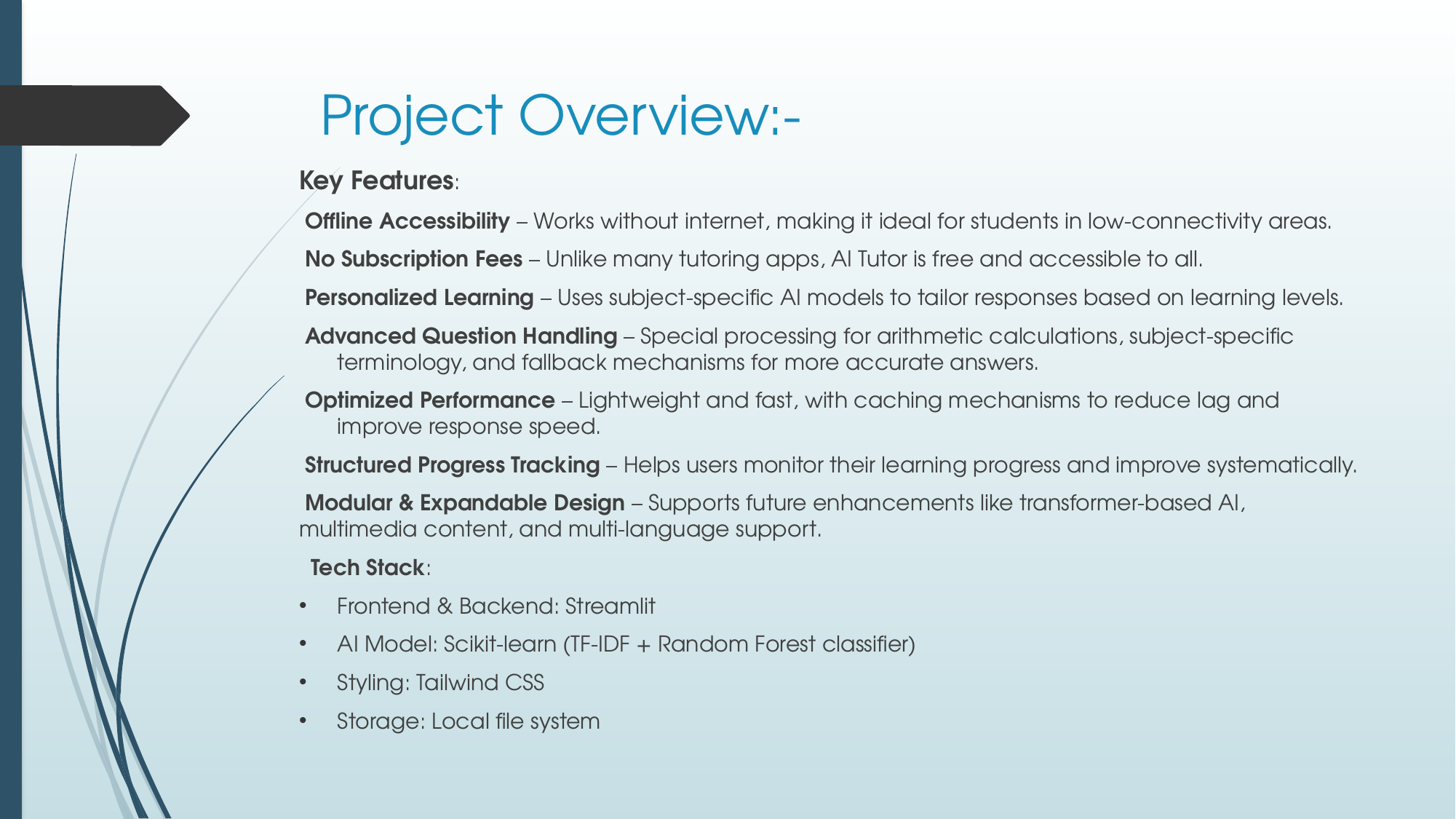

# Project Overview:-
Key Features:
 Offline Accessibility – Works without internet, making it ideal for students in low-connectivity areas.
 No Subscription Fees – Unlike many tutoring apps, AI Tutor is free and accessible to all.
 Personalized Learning – Uses subject-specific AI models to tailor responses based on learning levels.
 Advanced Question Handling – Special processing for arithmetic calculations, subject-specific terminology, and fallback mechanisms for more accurate answers.
 Optimized Performance – Lightweight and fast, with caching mechanisms to reduce lag and improve response speed.
 Structured Progress Tracking – Helps users monitor their learning progress and improve systematically.
 Modular & Expandable Design – Supports future enhancements like transformer-based AI, multimedia content, and multi-language support.
  Tech Stack:
Frontend & Backend: Streamlit
AI Model: Scikit-learn (TF-IDF + Random Forest classifier)
Styling: Tailwind CSS
Storage: Local file system